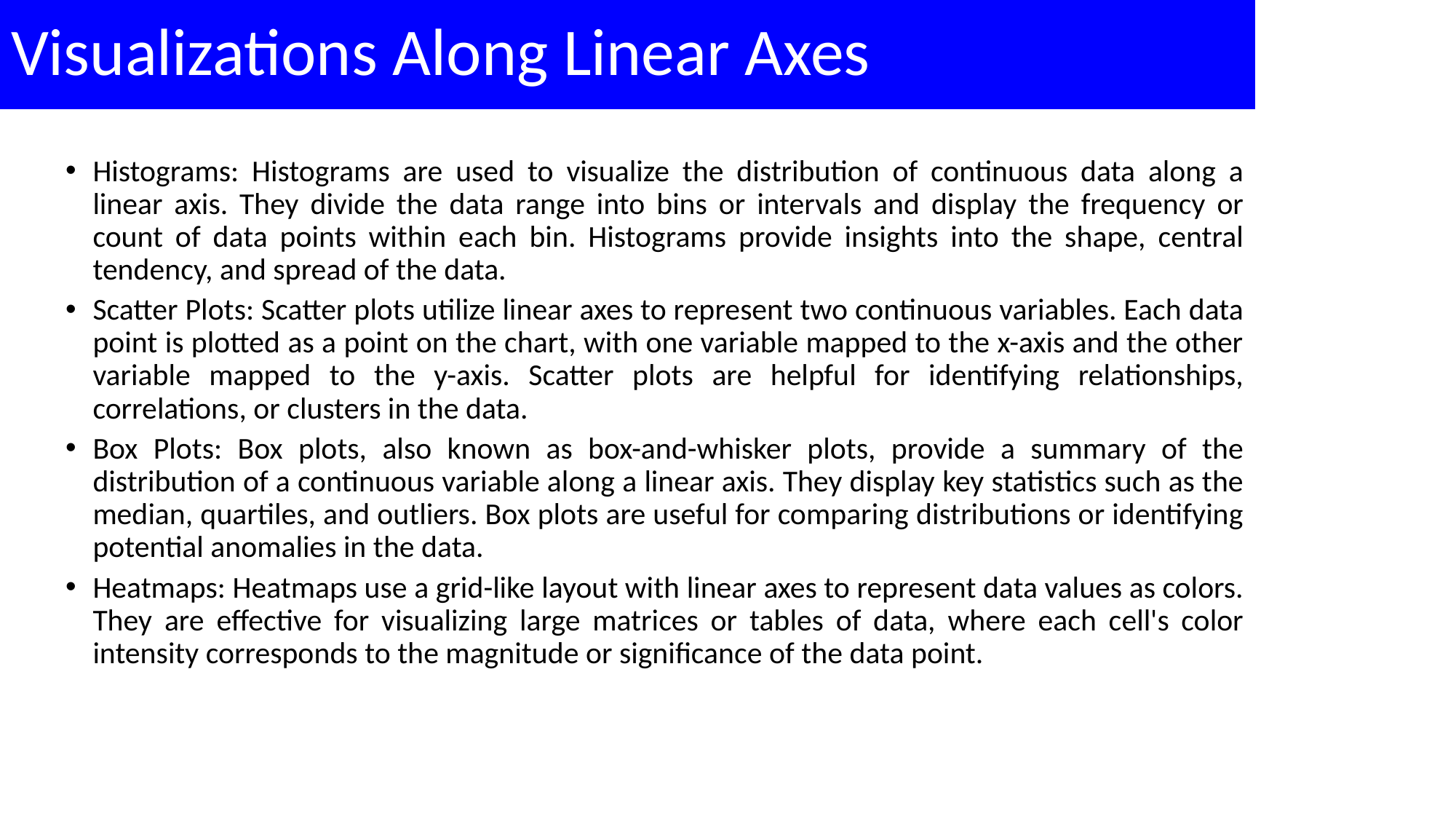

# Visualizations Along Linear Axes
Histograms: Histograms are used to visualize the distribution of continuous data along a linear axis. They divide the data range into bins or intervals and display the frequency or count of data points within each bin. Histograms provide insights into the shape, central tendency, and spread of the data.
Scatter Plots: Scatter plots utilize linear axes to represent two continuous variables. Each data point is plotted as a point on the chart, with one variable mapped to the x-axis and the other variable mapped to the y-axis. Scatter plots are helpful for identifying relationships, correlations, or clusters in the data.
Box Plots: Box plots, also known as box-and-whisker plots, provide a summary of the distribution of a continuous variable along a linear axis. They display key statistics such as the median, quartiles, and outliers. Box plots are useful for comparing distributions or identifying potential anomalies in the data.
Heatmaps: Heatmaps use a grid-like layout with linear axes to represent data values as colors. They are effective for visualizing large matrices or tables of data, where each cell's color intensity corresponds to the magnitude or significance of the data point.